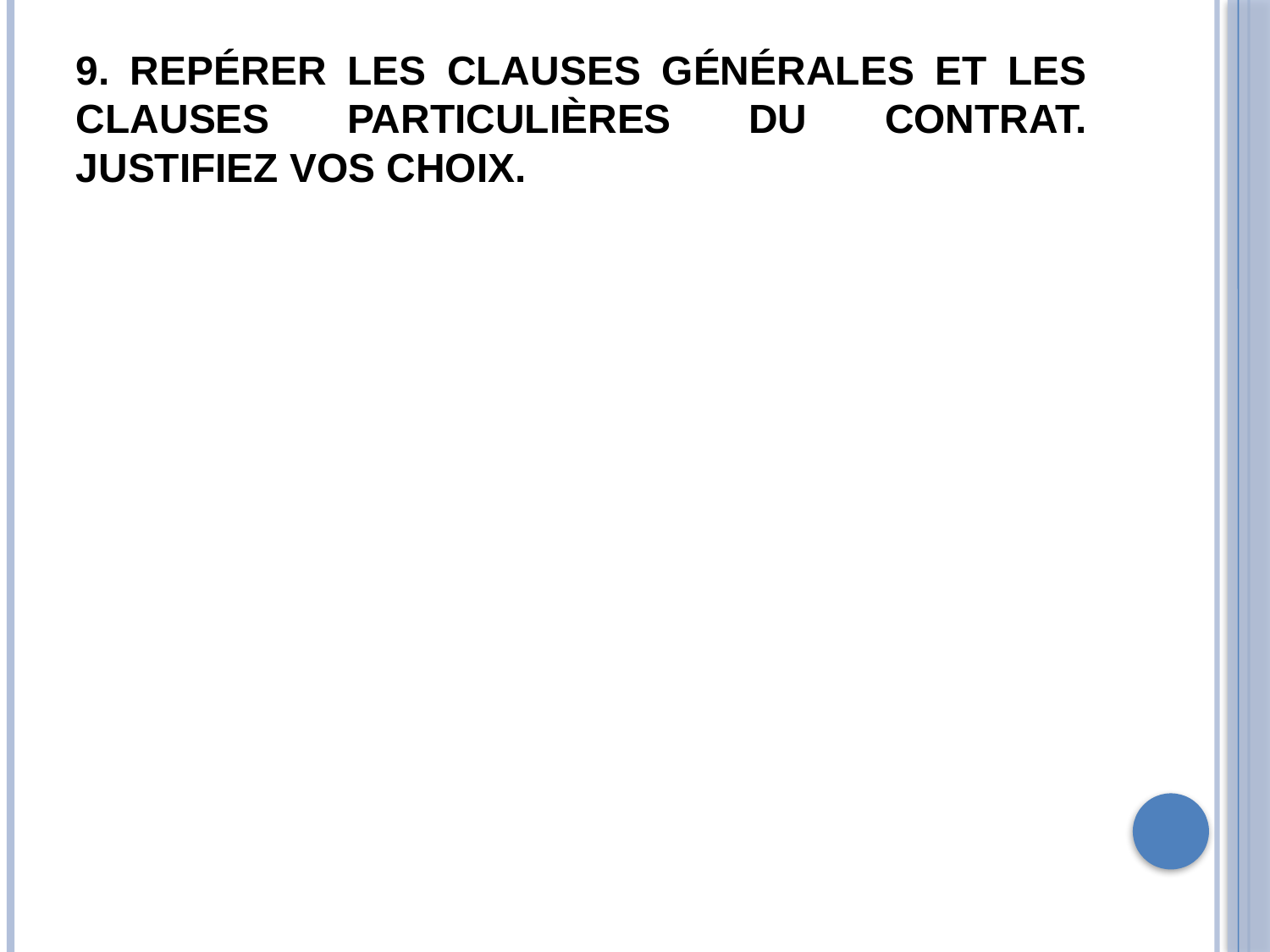

# 9. Repérer les clauses générales et les clauses particulières du contrat. Justifiez vos choix.